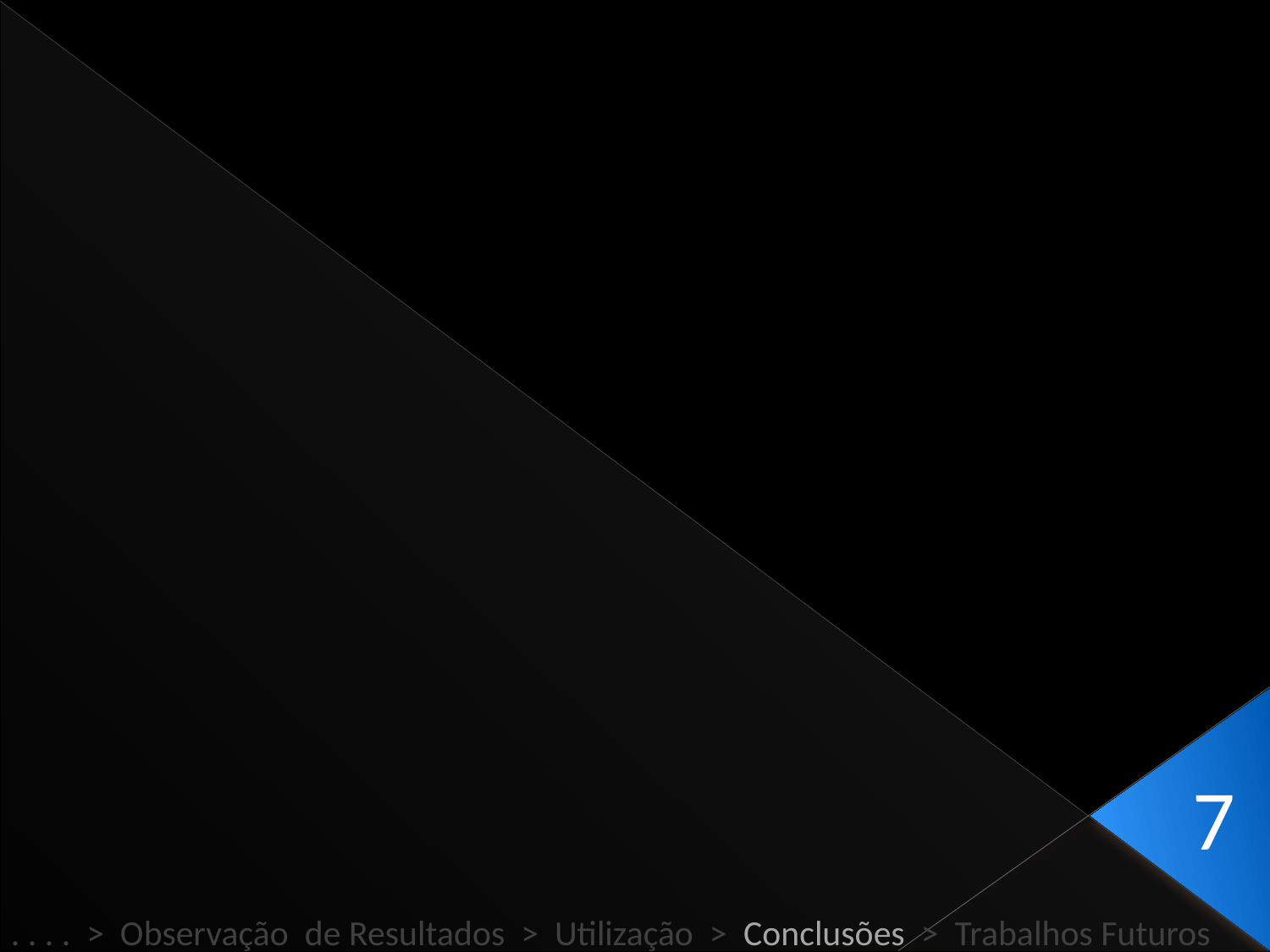

7
. . . .  >  Observação  de Resultados  >  Utilização  >  Conclusões  >  Trabalhos Futuros